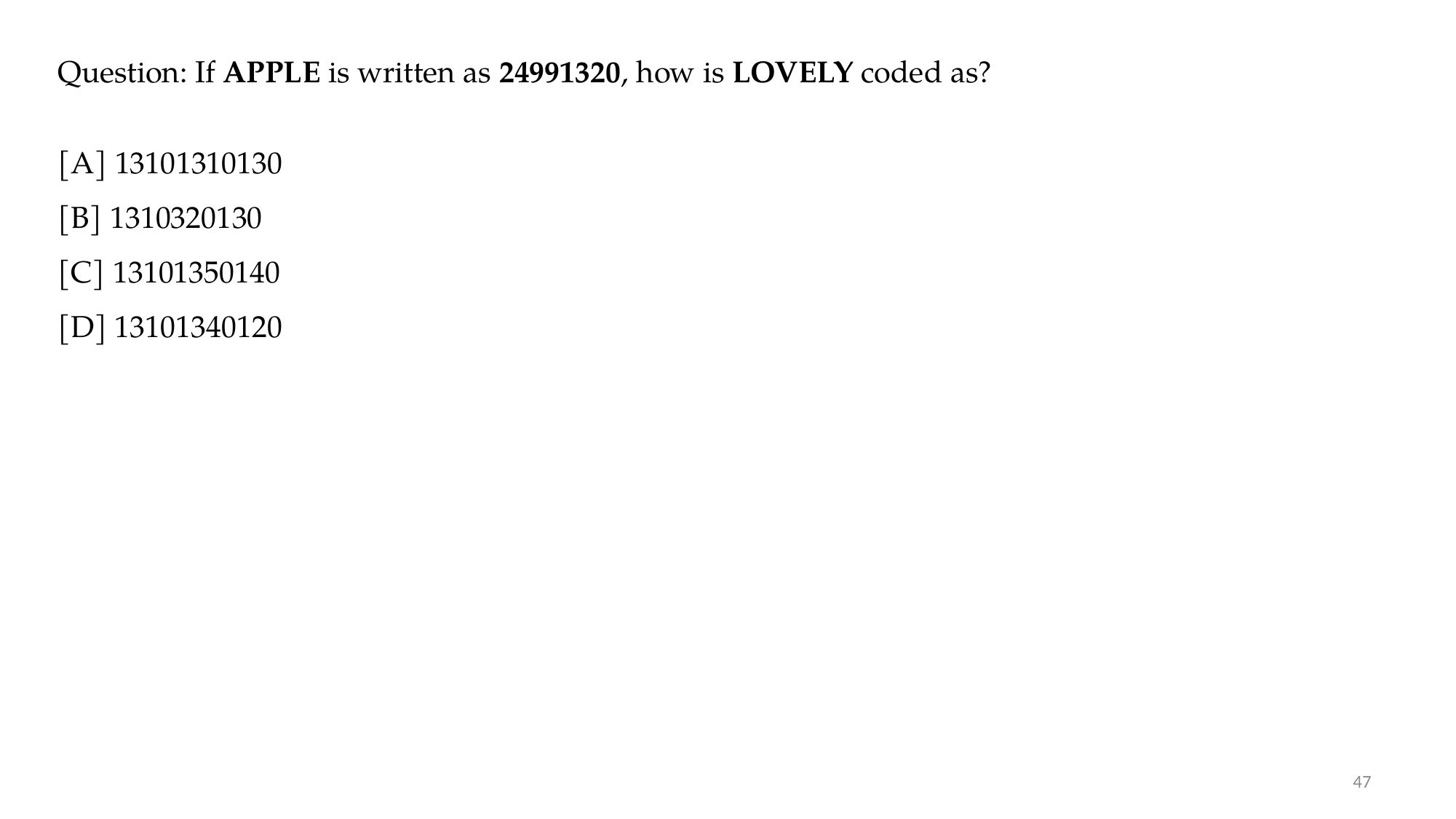

Question: If APPLE is written as 24991320, how is LOVELY coded as?

[A] 13101310130
[B] 1310320130
[C] 13101350140
[D] 13101340120

47